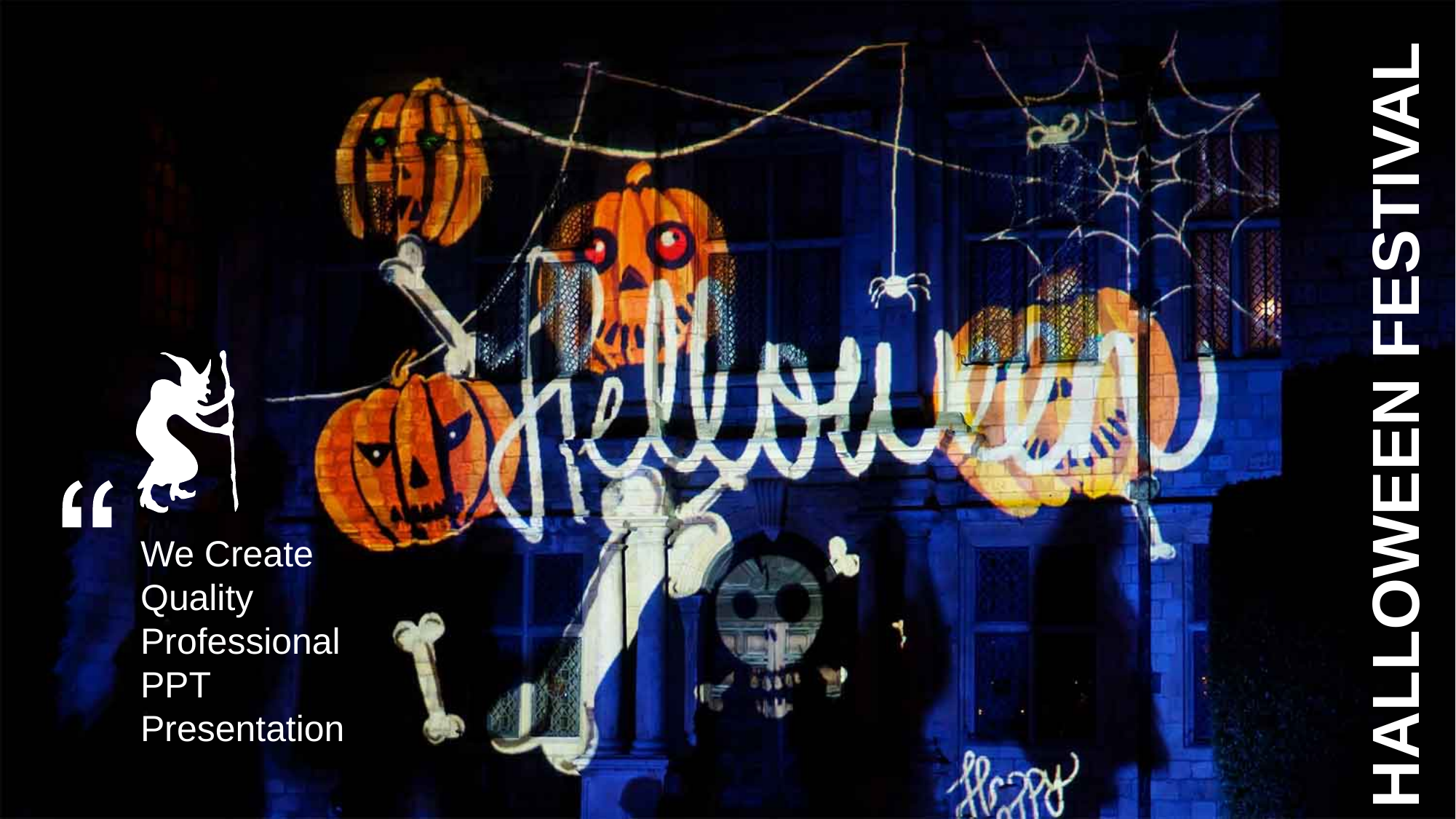

HALLOWEEN FESTIVAL

We Create Quality
Professional PPT Presentation